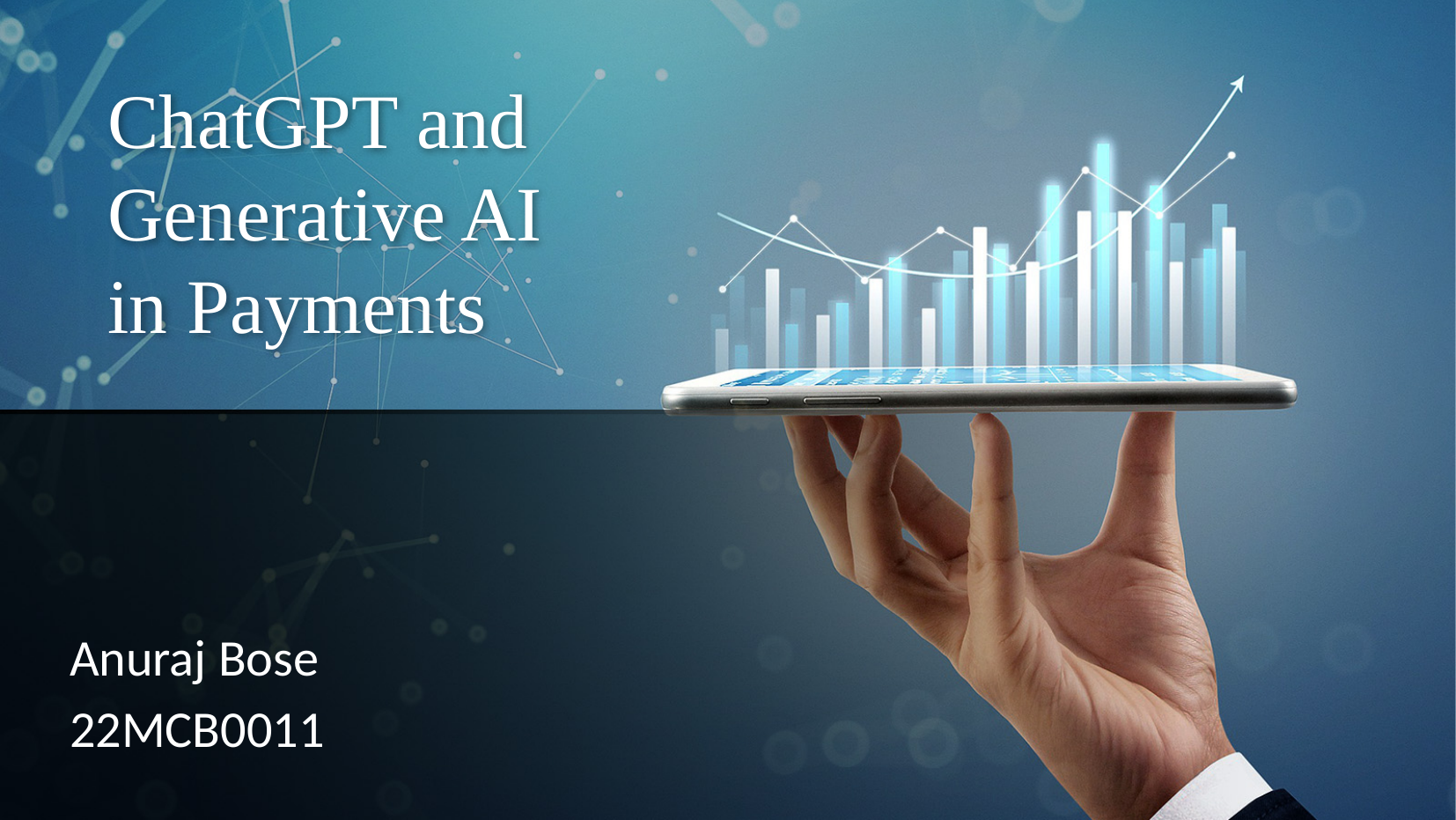

# ChatGPT and Generative AI in Payments
Anuraj Bose
22MCB0011